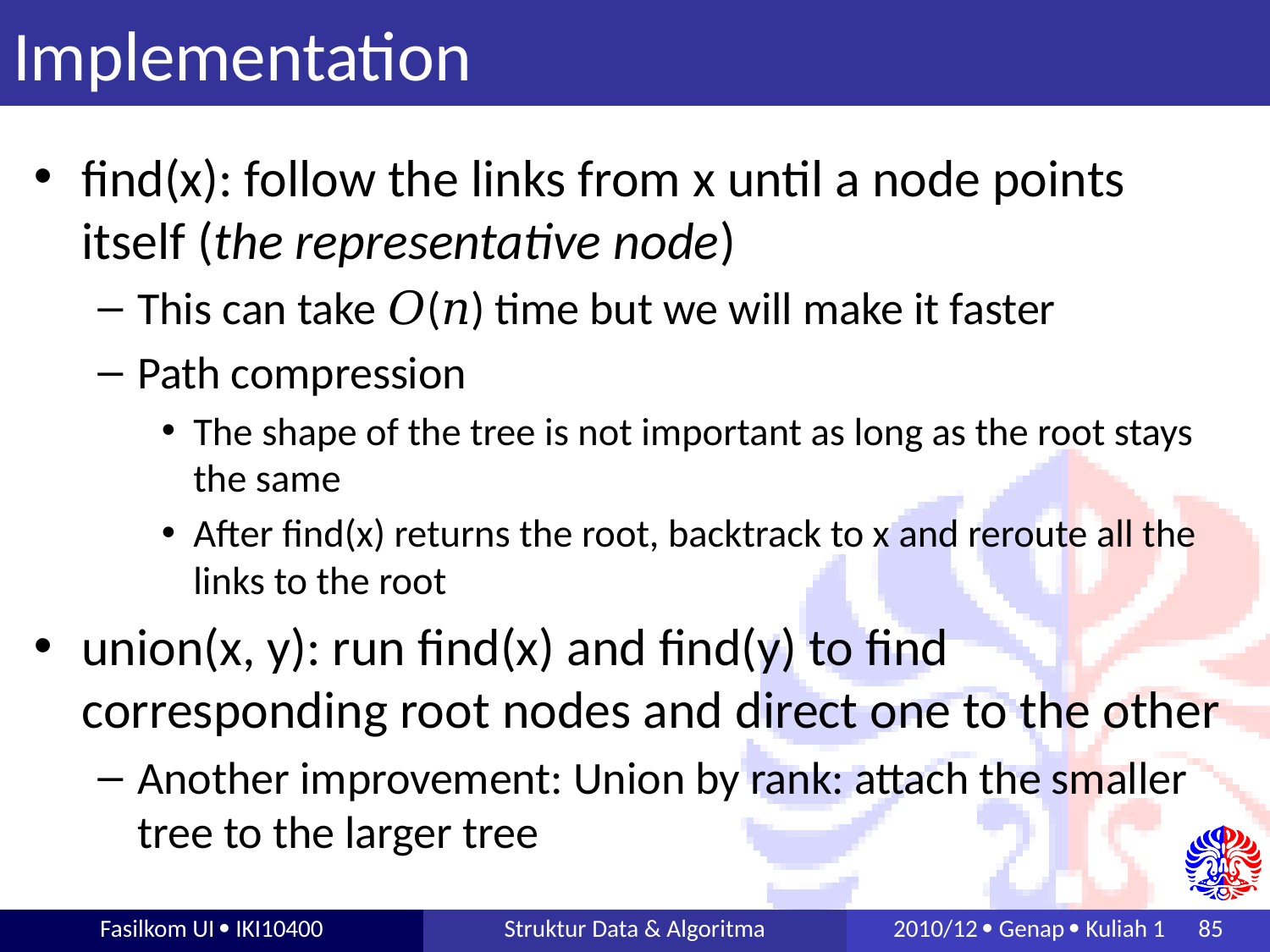

# Implementation
find(x): follow the links from x until a node points itself (the representative node)
This can take 𝑂(𝑛) time but we will make it faster
Path compression
The shape of the tree is not important as long as the root stays the same
After find(x) returns the root, backtrack to x and reroute all the links to the root
union(x, y): run find(x) and find(y) to find corresponding root nodes and direct one to the other
Another improvement: Union by rank: attach the smaller tree to the larger tree